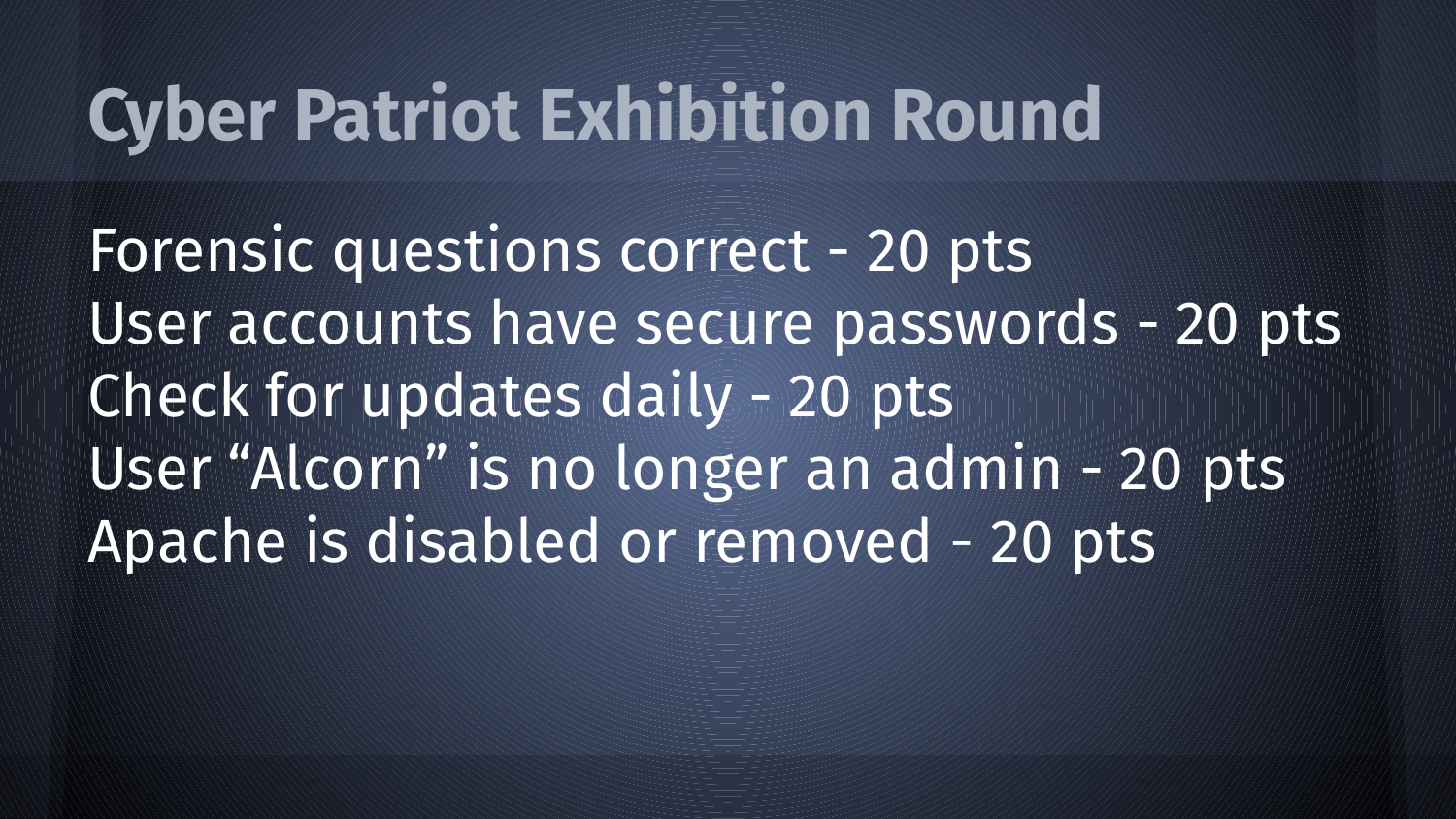

# Cyber Patriot Exhibition Round
Forensic questions correct - 20 pts
User accounts have secure passwords - 20 pts
Check for updates daily - 20 pts
User “Alcorn” is no longer an admin - 20 pts
Apache is disabled or removed - 20 pts